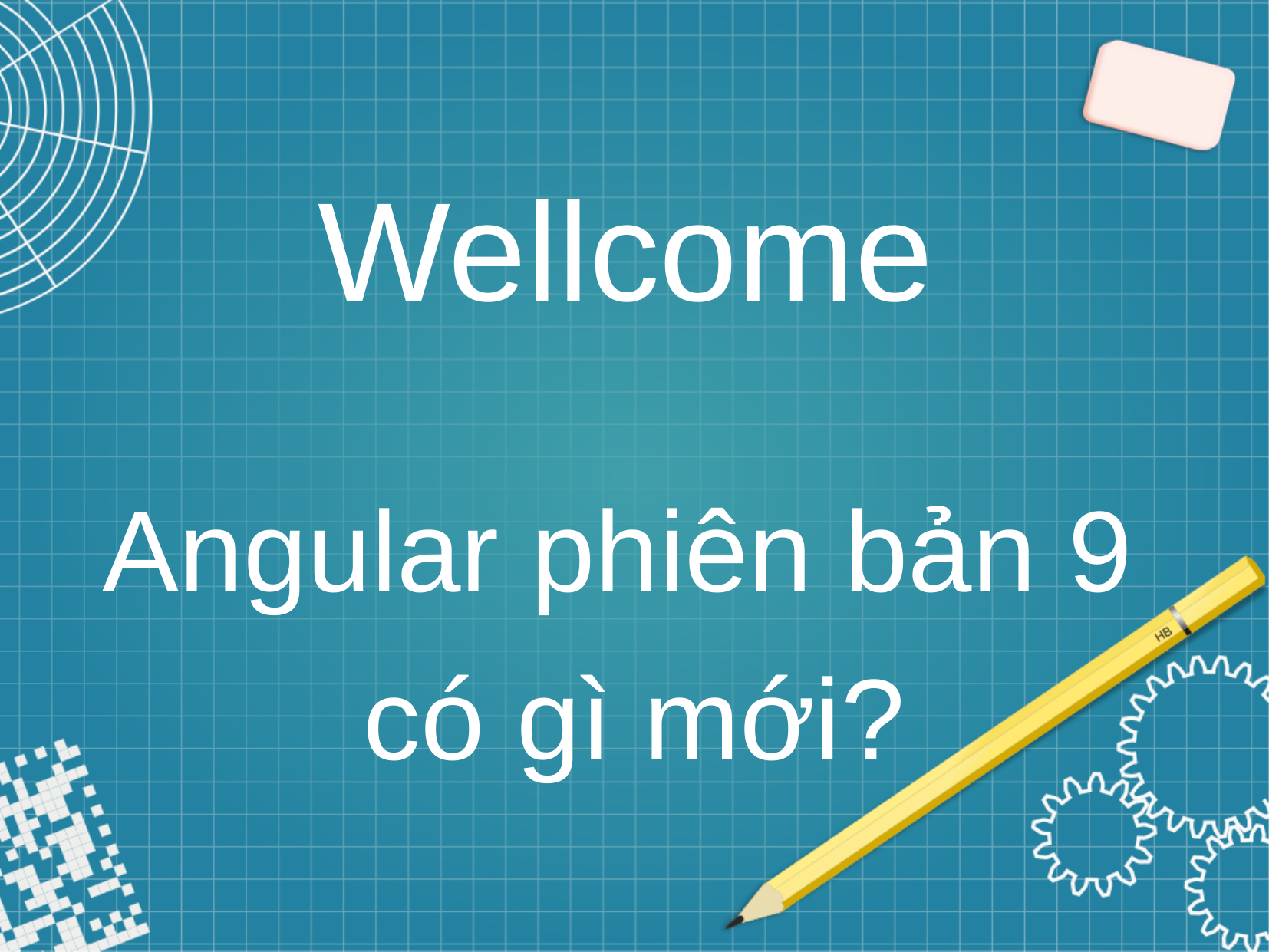

Angular phiên bản 9
có gì mới?
Wellcome